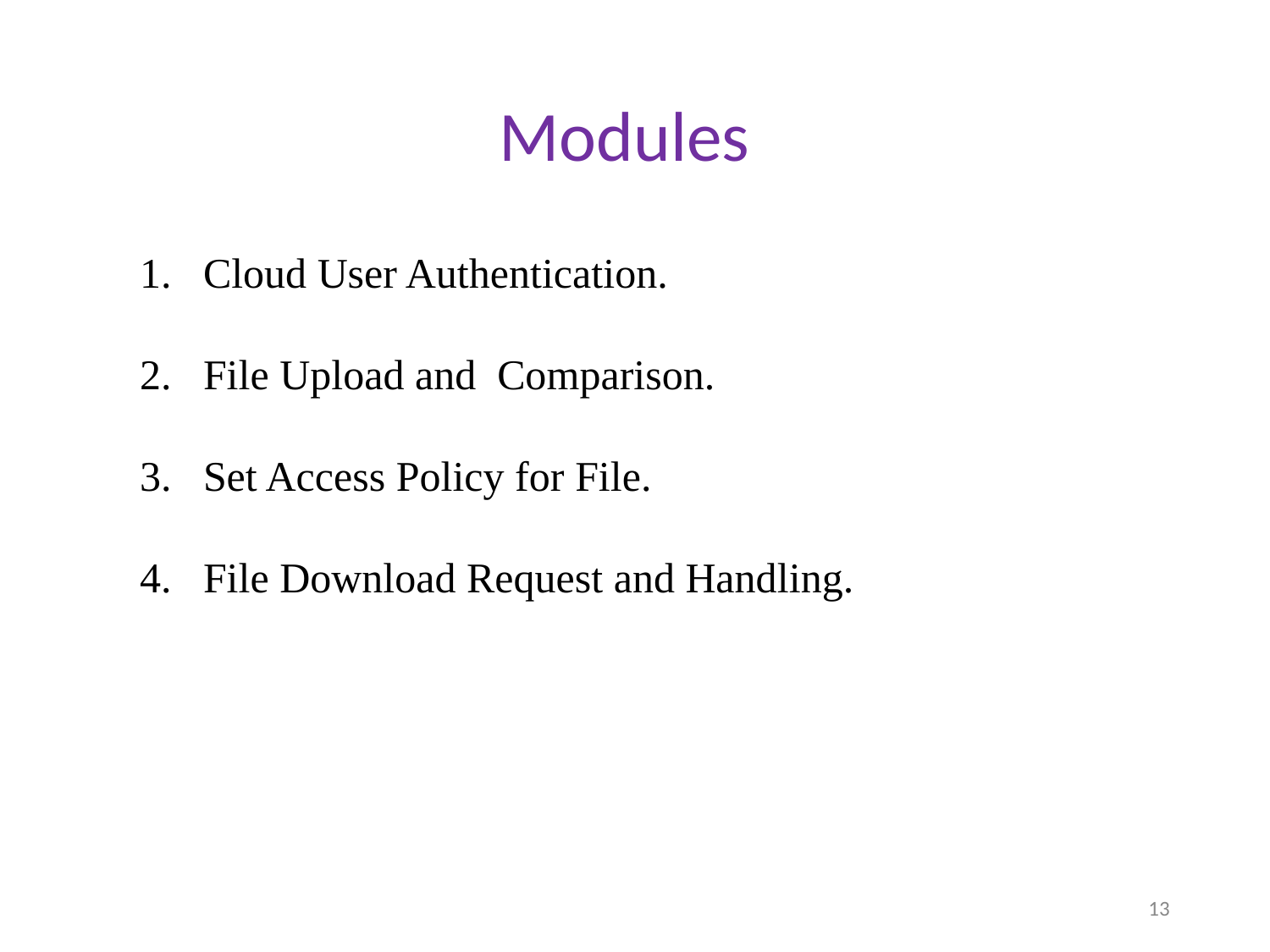

Modules
Cloud User Authentication.

File Upload and  Comparison.

Set Access Policy for File.

File Download Request and Handling.
13